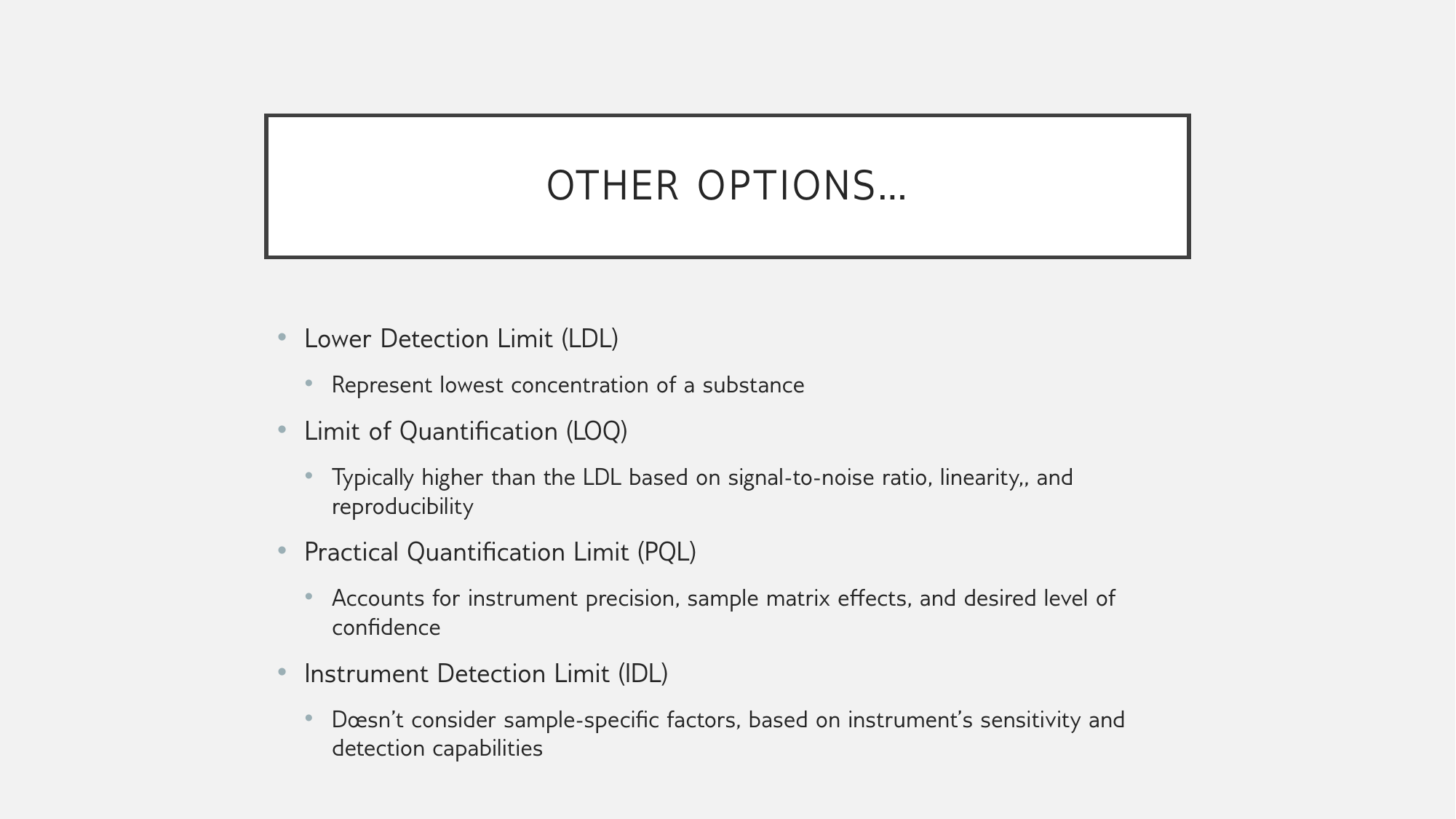

# Other options…
Lower Detection Limit (LDL)
Represent lowest concentration of a substance
Limit of Quantification (LOQ)
Typically higher than the LDL based on signal-to-noise ratio, linearity,, and reproducibility
Practical Quantification Limit (PQL)
Accounts for instrument precision, sample matrix effects, and desired level of confidence
Instrument Detection Limit (IDL)
Doesn’t consider sample-specific factors, based on instrument’s sensitivity and detection capabilities